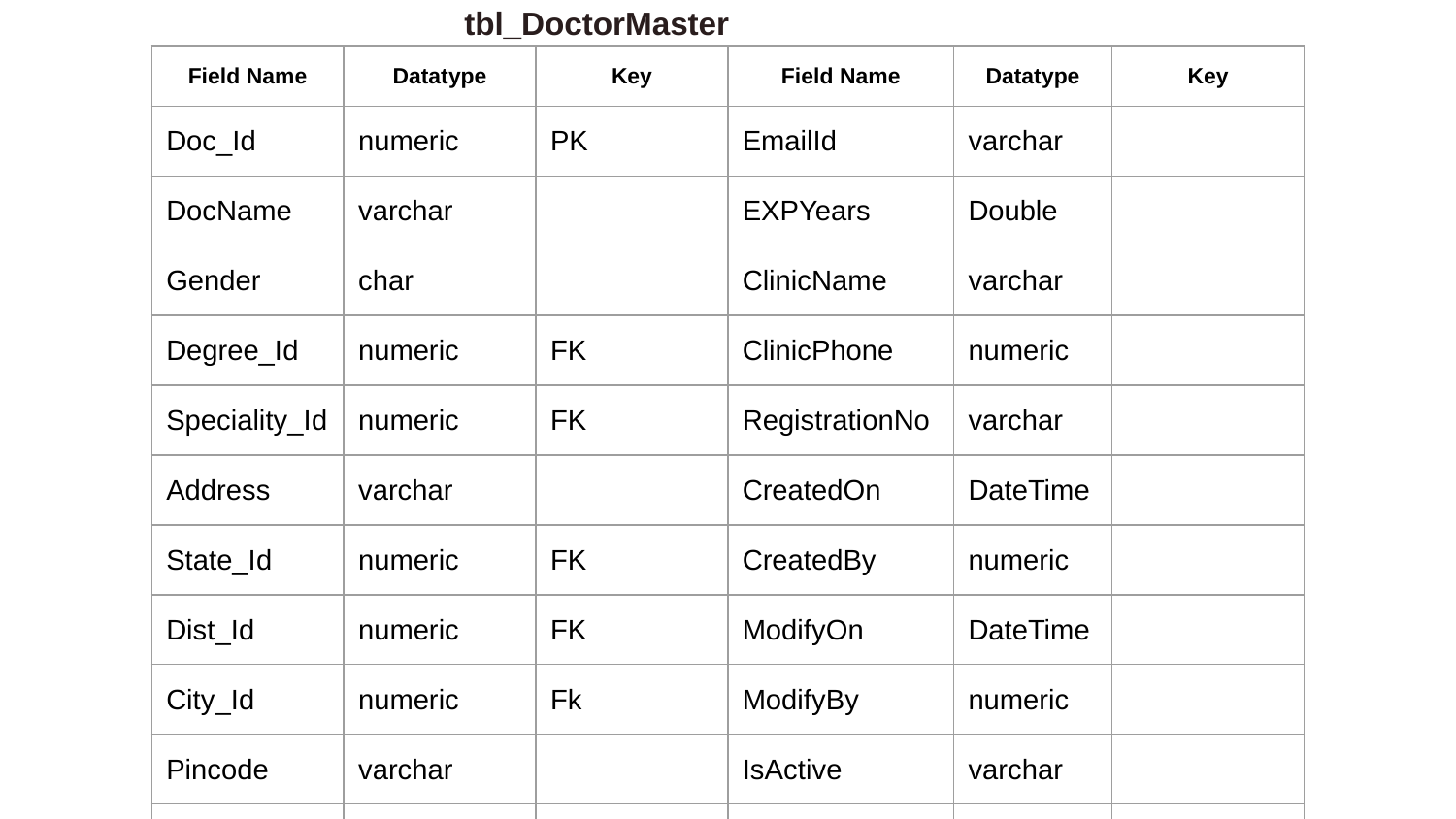

tbl_DoctorMaster
| Field Name | Datatype | Key | Field Name | Datatype | Key |
| --- | --- | --- | --- | --- | --- |
| Doc\_Id | numeric | PK | EmailId | varchar |  |
| DocName | varchar |  | EXPYears | Double |  |
| Gender | char |  | ClinicName | varchar |  |
| Degree\_Id | numeric | FK | ClinicPhone | numeric |  |
| Speciality\_Id | numeric | FK | RegistrationNo | varchar |  |
| Address | varchar |  | CreatedOn | DateTime |  |
| State\_Id | numeric | FK | CreatedBy | numeric |  |
| Dist\_Id | numeric | FK | ModifyOn | DateTime |  |
| City\_Id | numeric | Fk | ModifyBy | numeric |  |
| Pincode | varchar |  | IsActive | varchar |  |
| MobileNo | numeric |  | OTP | varchar |  |